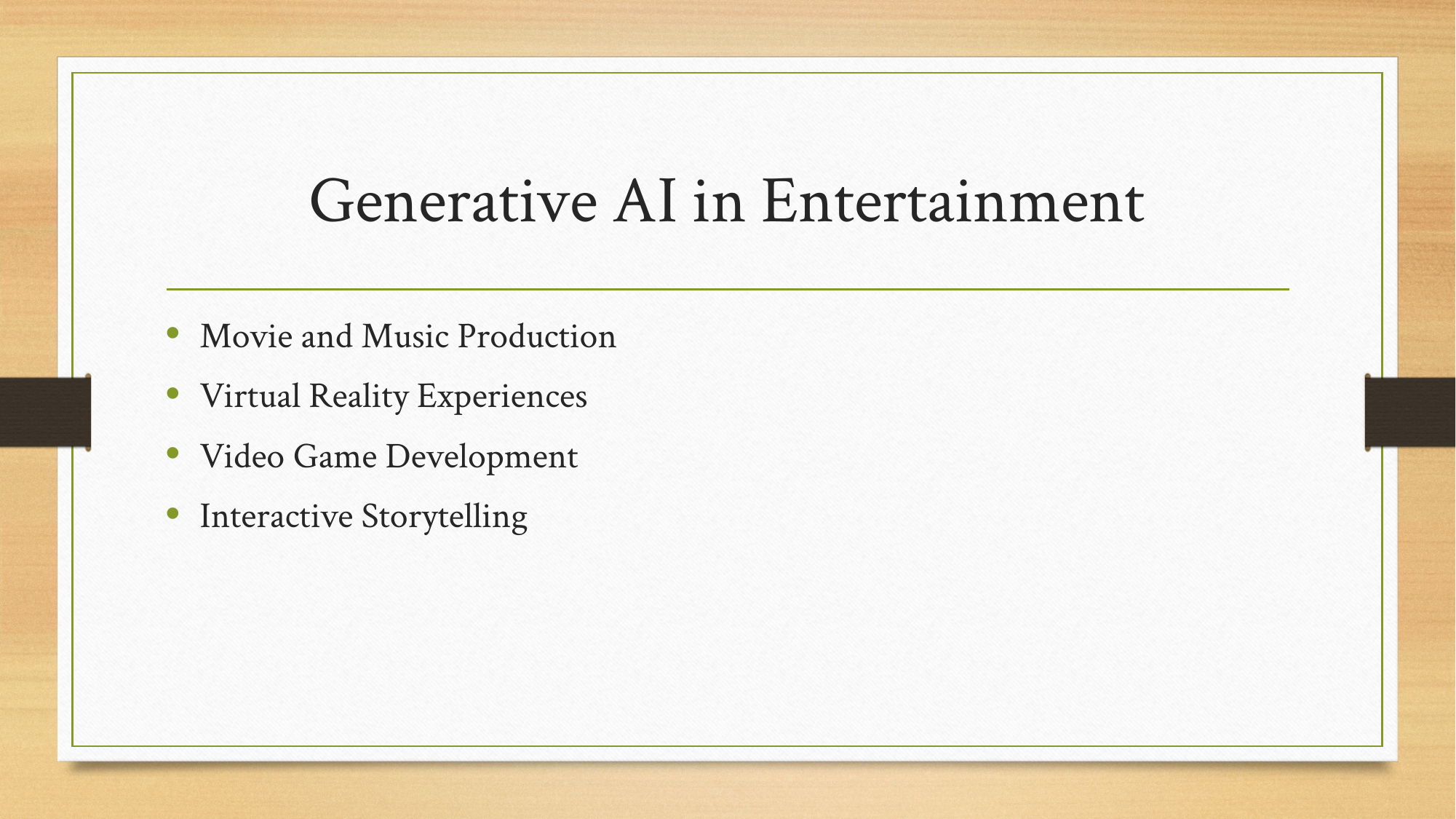

# Generative AI in Entertainment
Movie and Music Production
Virtual Reality Experiences
Video Game Development
Interactive Storytelling